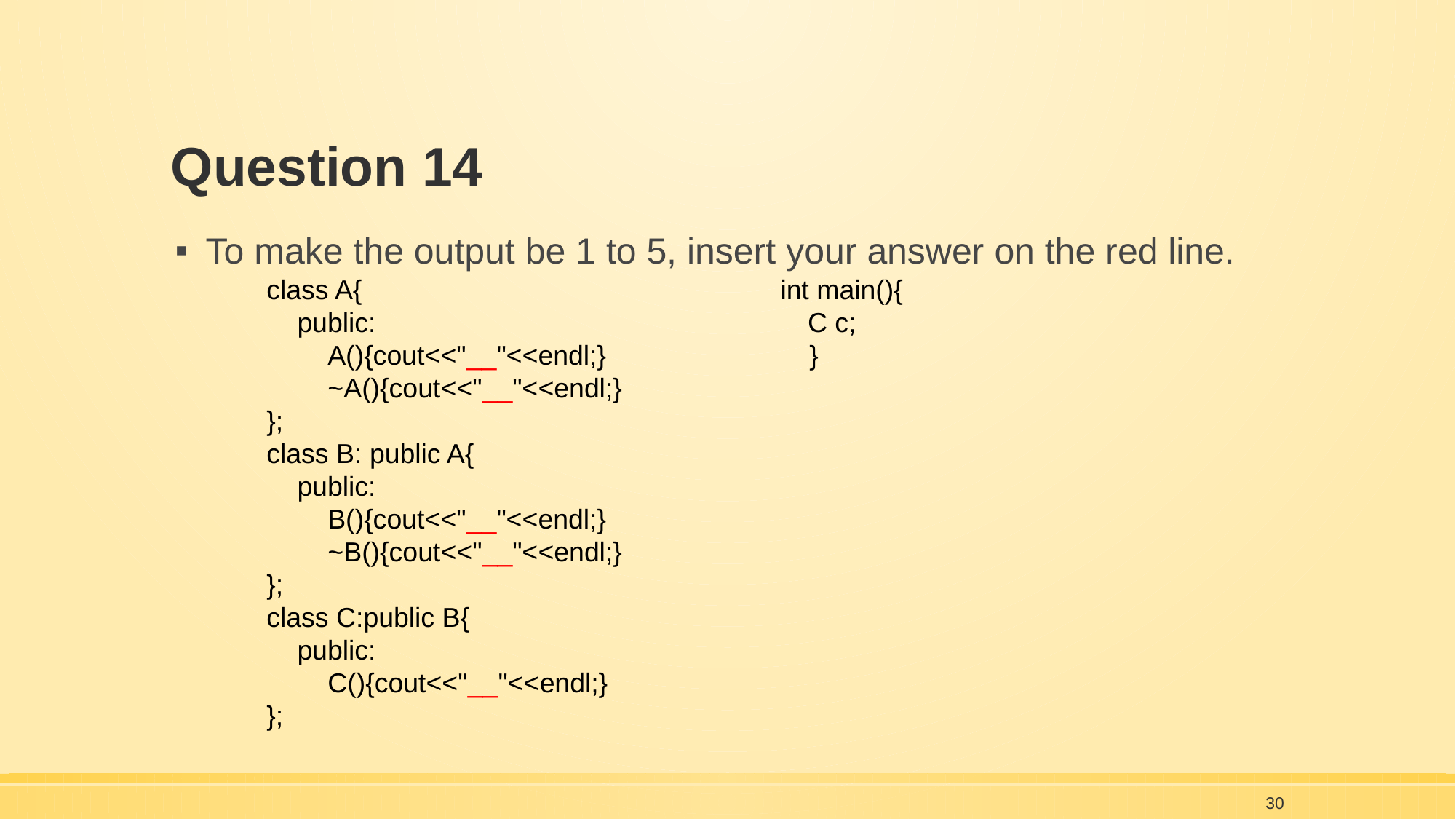

# Question 14
 To make the output be 1 to 5, insert your answer on the red line.

class A{
    public:
        A(){cout<<"__"<<endl;}
        ~A(){cout<<"__"<<endl;}
};
class B: public A{
    public:
        B(){cout<<"__"<<endl;}
        ~B(){cout<<"__"<<endl;}
};
class C:public B{
    public:
        C(){cout<<"__"<<endl;}
};
int main(){
C c;
     }
30